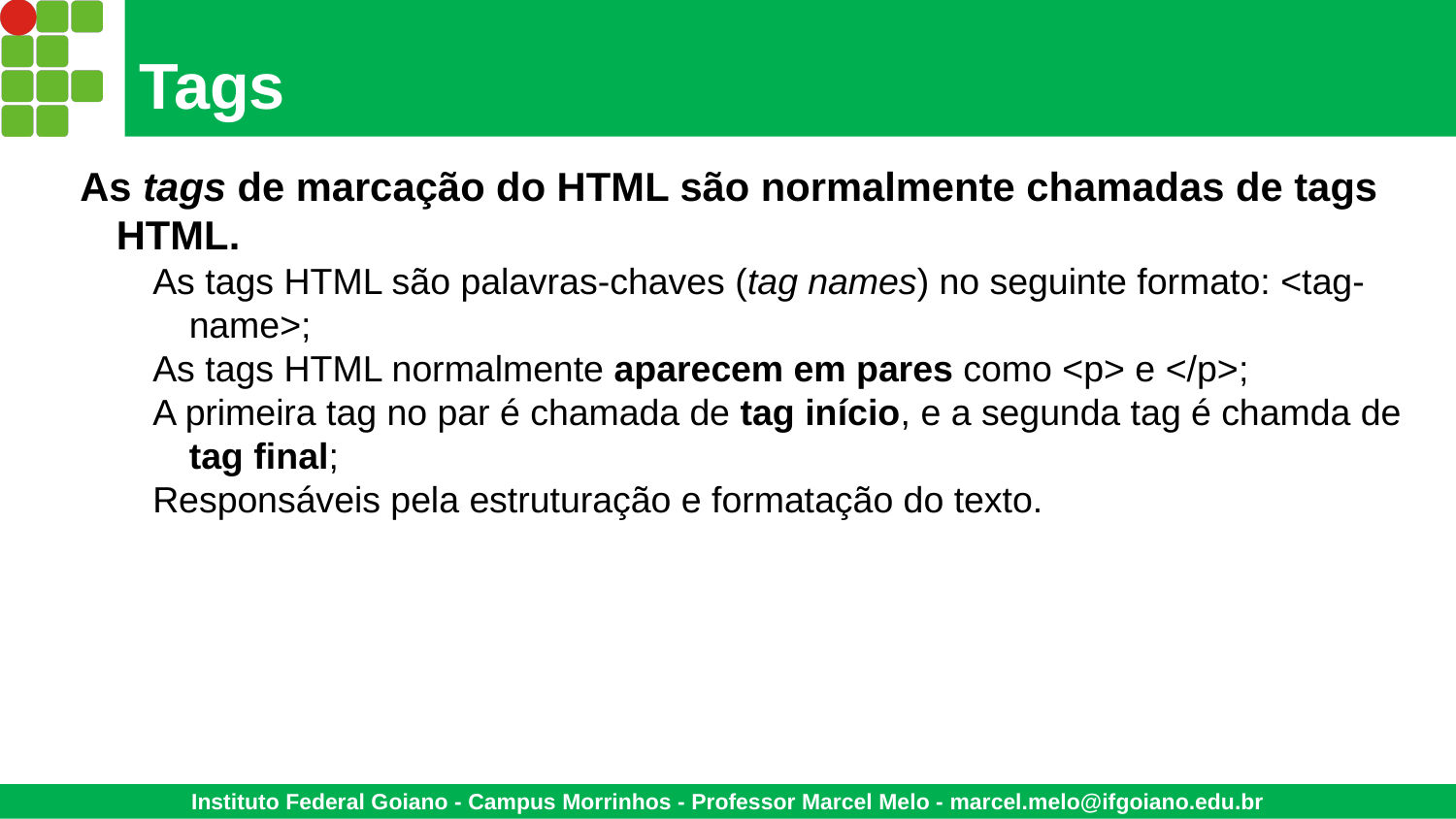

# Tags
As tags de marcação do HTML são normalmente chamadas de tags HTML.
As tags HTML são palavras-chaves (tag names) no seguinte formato: <tag-name>;
As tags HTML normalmente aparecem em pares como <p> e </p>;
A primeira tag no par é chamada de tag início, e a segunda tag é chamda de tag final;
Responsáveis pela estruturação e formatação do texto.